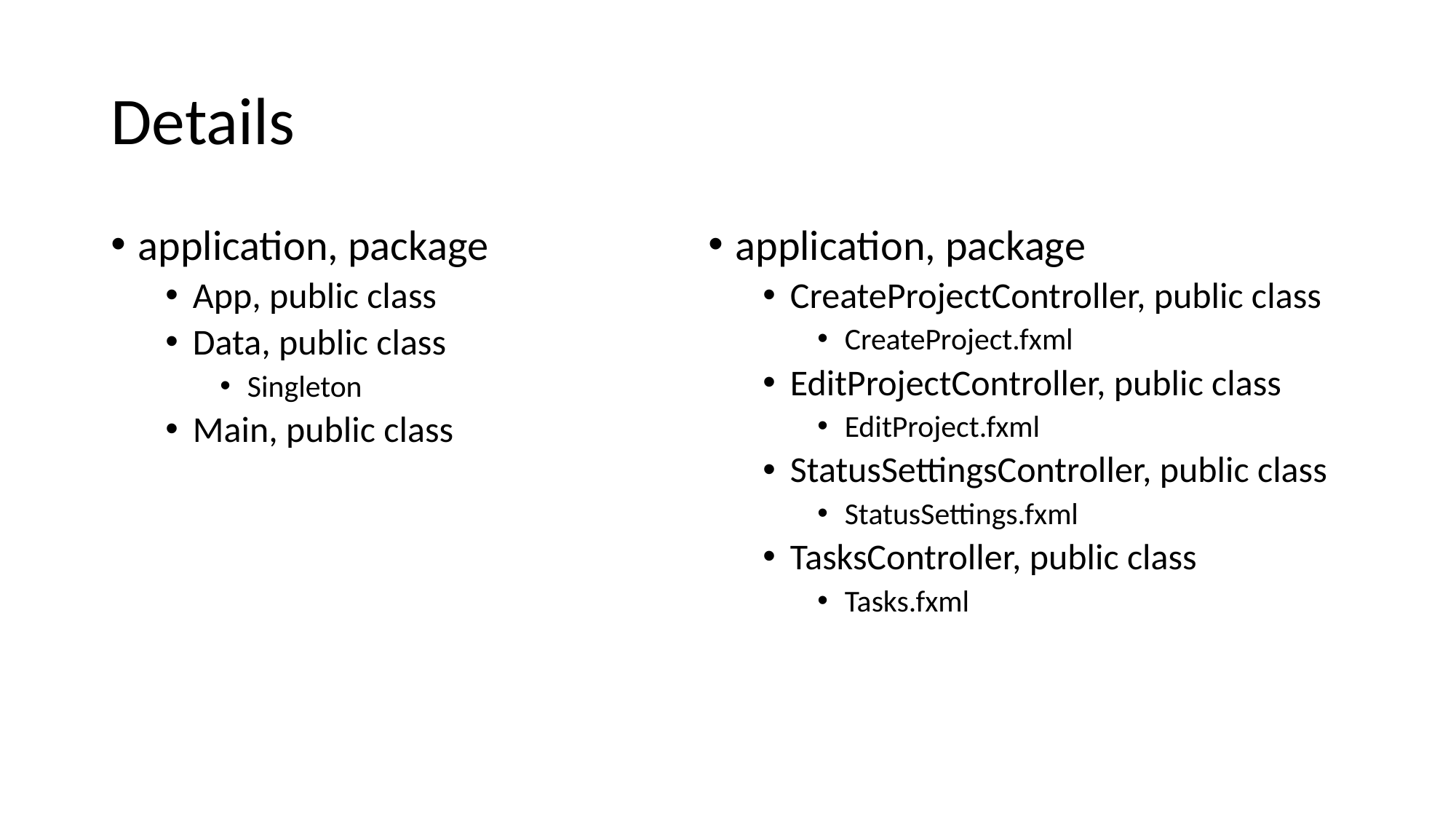

# Details
application, package
App, public class
Data, public class
Singleton
Main, public class
application, package
CreateProjectController, public class
CreateProject.fxml
EditProjectController, public class
EditProject.fxml
StatusSettingsController, public class
StatusSettings.fxml
TasksController, public class
Tasks.fxml